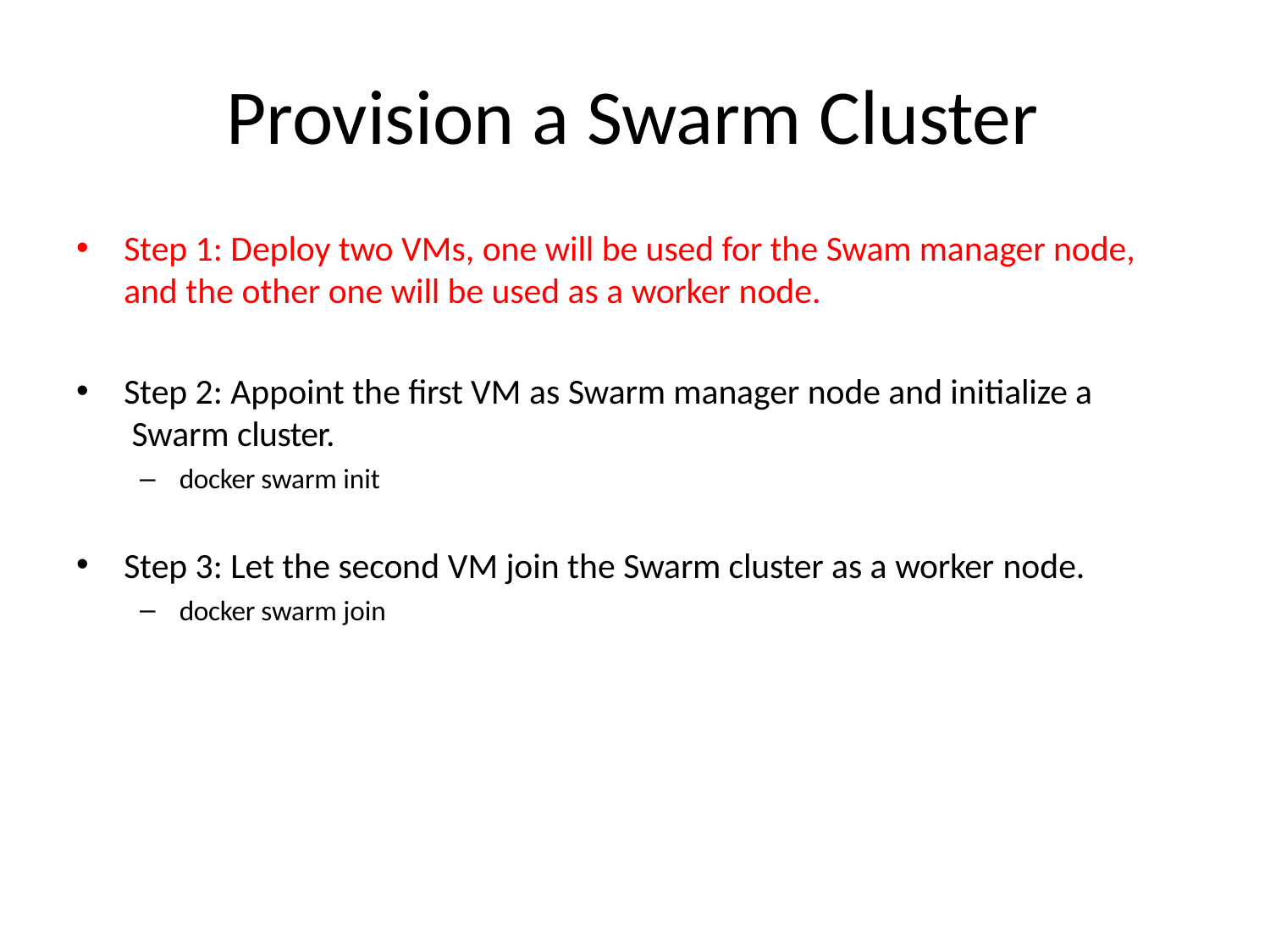

# Provision a Swarm Cluster
Step 1: Deploy two VMs, one will be used for the Swam manager node,  and the other one will be used as a worker node.

Step 2: Appoint the first VM as Swarm manager node and initialize a  Swarm cluster.
docker swarm init

Step 3: Let the second VM join the Swarm cluster as a worker node.
docker swarm join